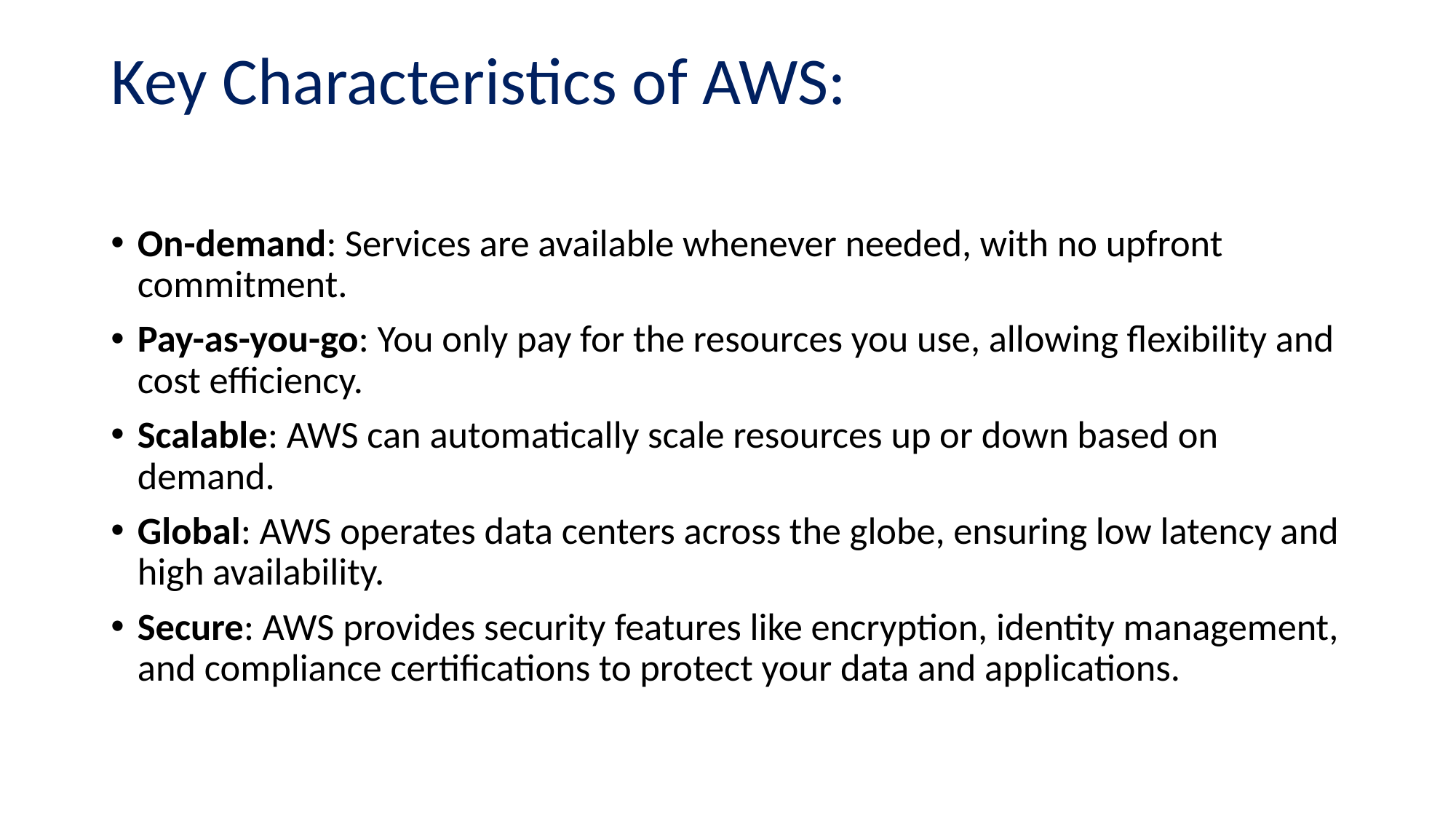

# Key Characteristics of AWS:
On-demand: Services are available whenever needed, with no upfront commitment.
Pay-as-you-go: You only pay for the resources you use, allowing flexibility and cost efficiency.
Scalable: AWS can automatically scale resources up or down based on demand.
Global: AWS operates data centers across the globe, ensuring low latency and high availability.
Secure: AWS provides security features like encryption, identity management, and compliance certifications to protect your data and applications.